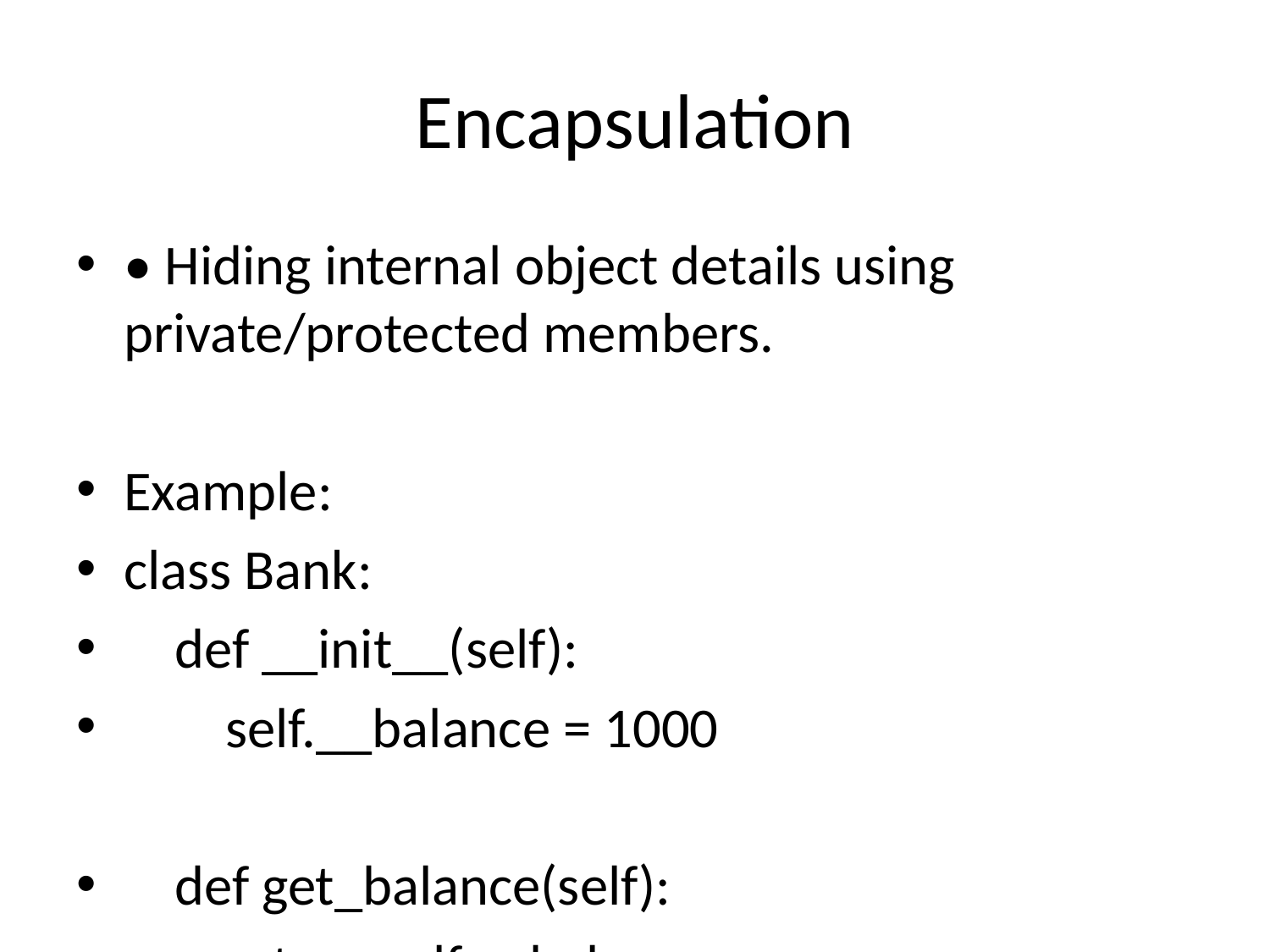

# Encapsulation
• Hiding internal object details using private/protected members.

Example:
class Bank:
    def __init__(self):
        self.__balance = 1000

    def get_balance(self):
        return self.__balance